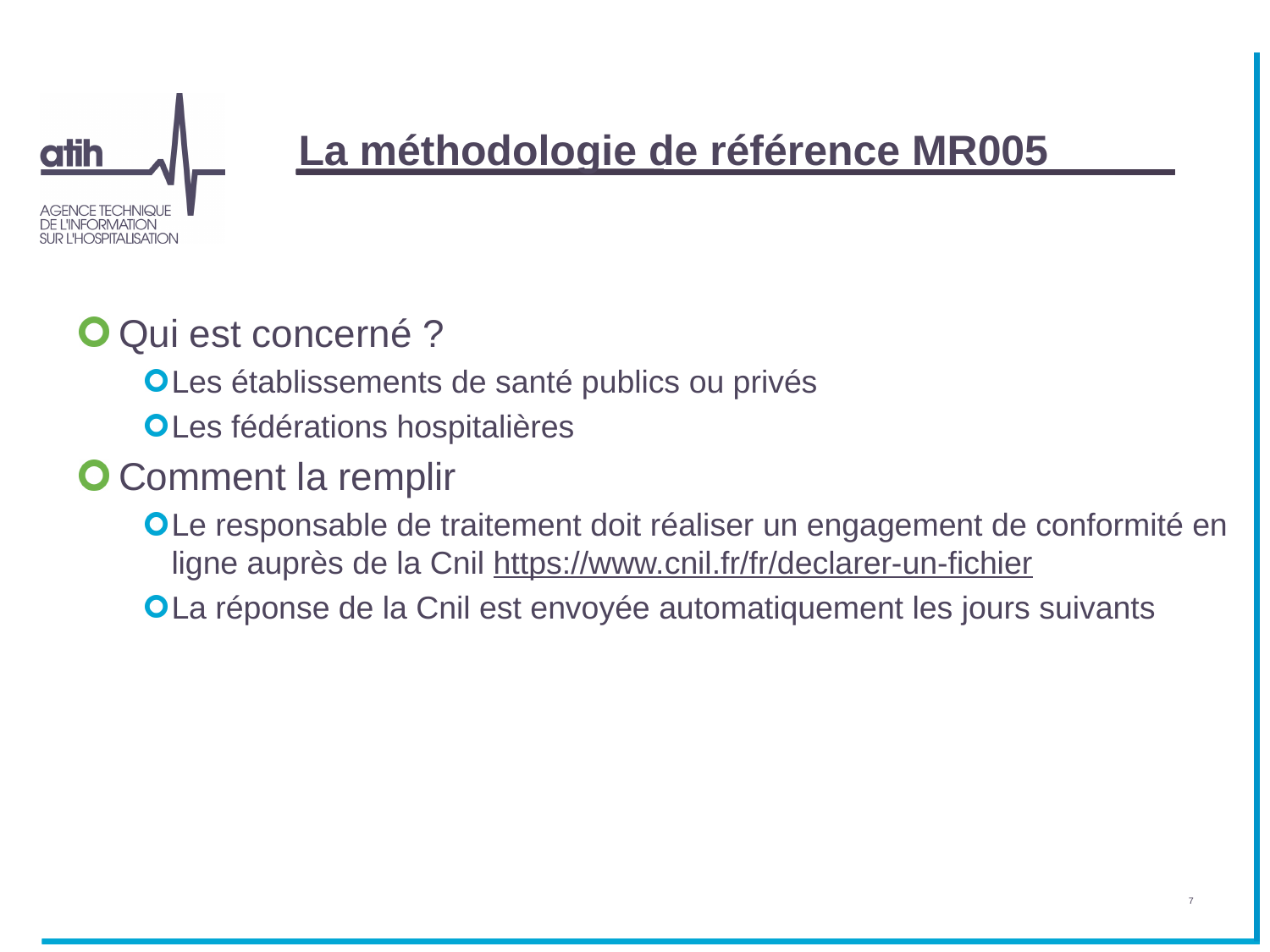

# La méthodologie de référence MR005

Qui est concerné ?
Les établissements de santé publics ou privés
Les fédérations hospitalières
Comment la remplir
Le responsable de traitement doit réaliser un engagement de conformité en ligne auprès de la Cnil https://www.cnil.fr/fr/declarer-un-fichier
La réponse de la Cnil est envoyée automatiquement les jours suivants

7